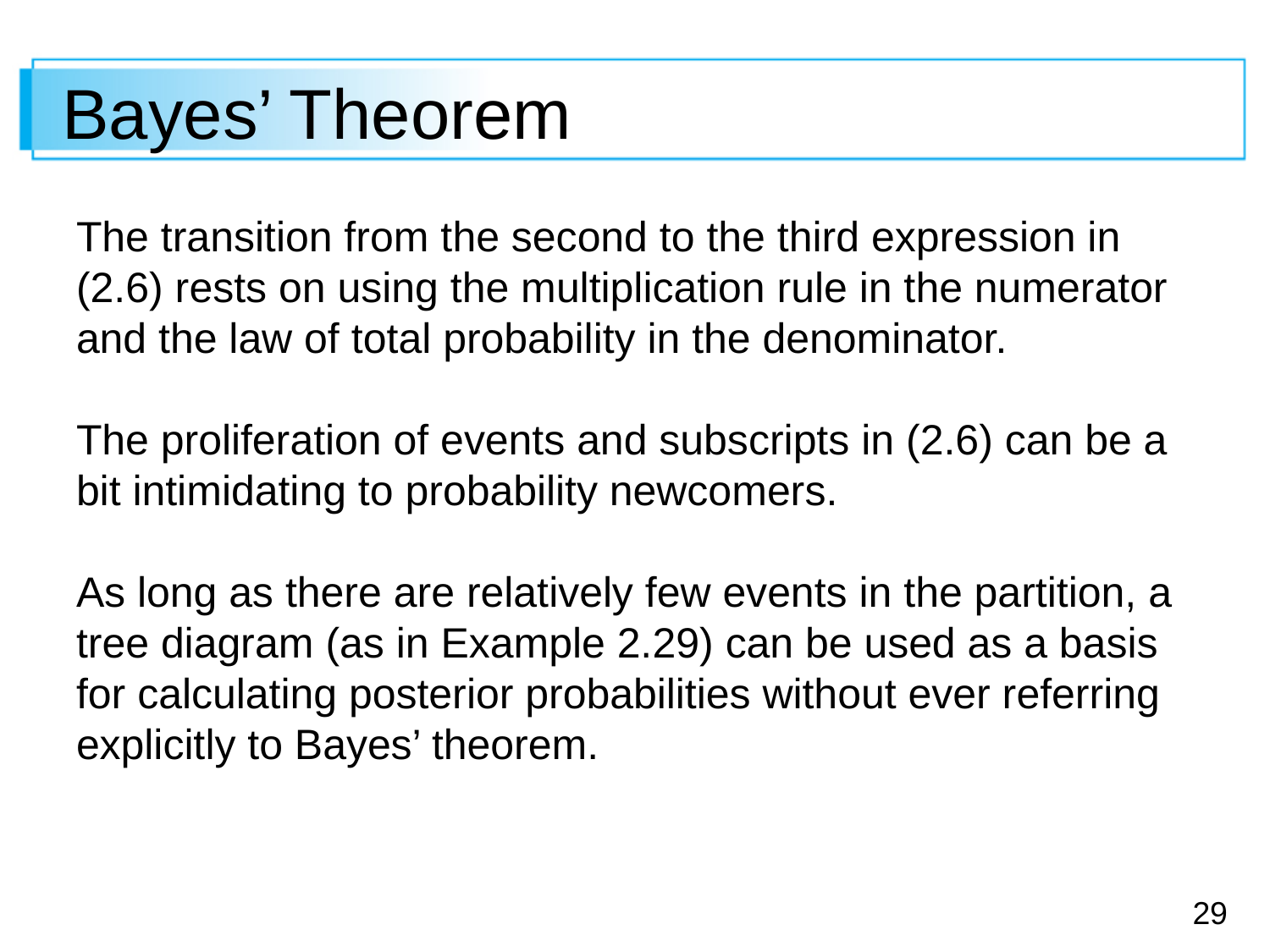

# Bayes’ Theorem
The transition from the second to the third expression in (2.6) rests on using the multiplication rule in the numerator and the law of total probability in the denominator.
The proliferation of events and subscripts in (2.6) can be a bit intimidating to probability newcomers.
As long as there are relatively few events in the partition, a tree diagram (as in Example 2.29) can be used as a basis for calculating posterior probabilities without ever referring explicitly to Bayes’ theorem.